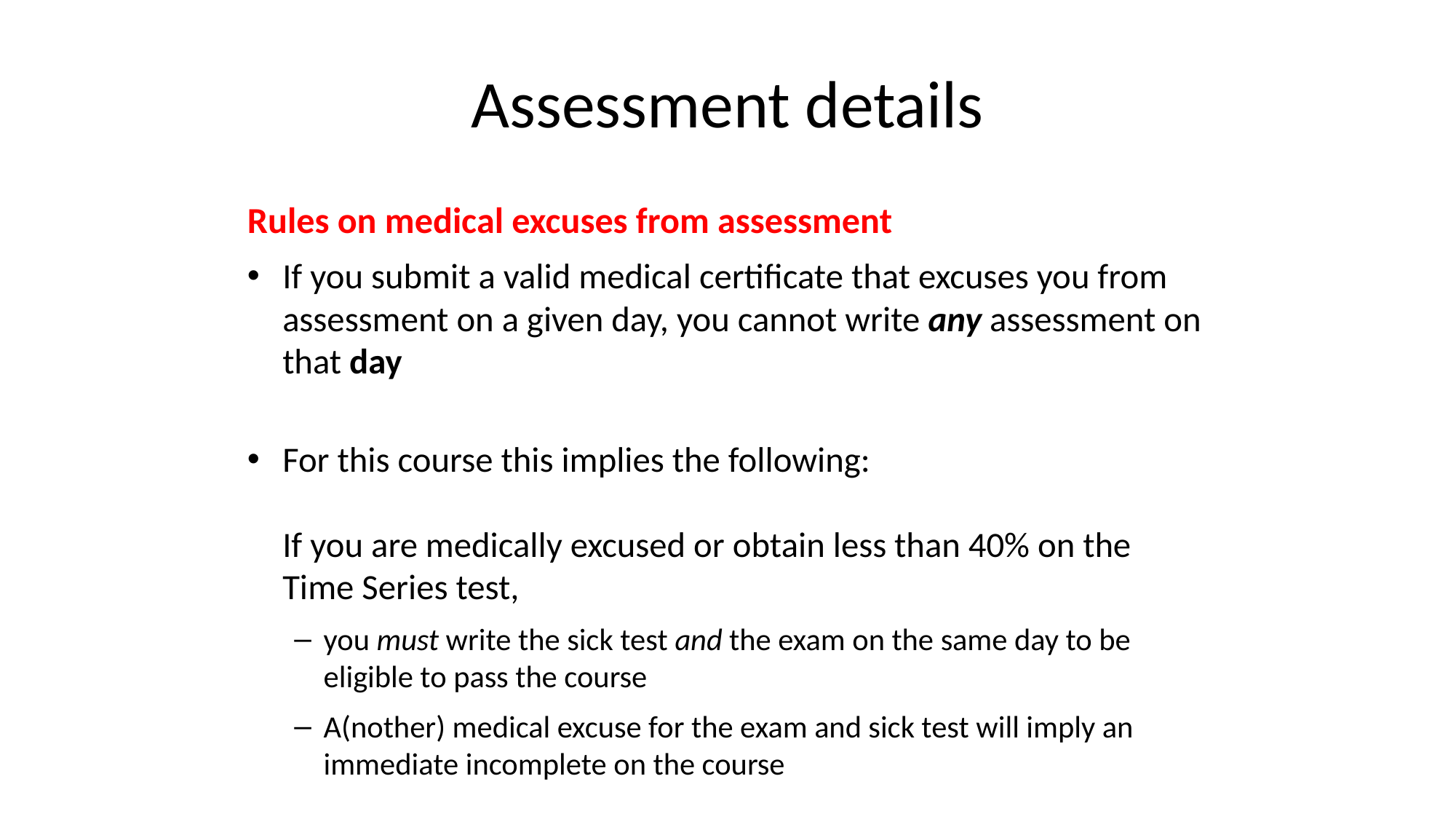

# Assessment details
Rules on medical excuses from assessment
If you submit a valid medical certificate that excuses you from assessment on a given day, you cannot write any assessment on that day
For this course this implies the following:
If you are medically excused or obtain less than 40% on the Time Series test,
you must write the sick test and the exam on the same day to be eligible to pass the course
A(nother) medical excuse for the exam and sick test will imply an immediate incomplete on the course